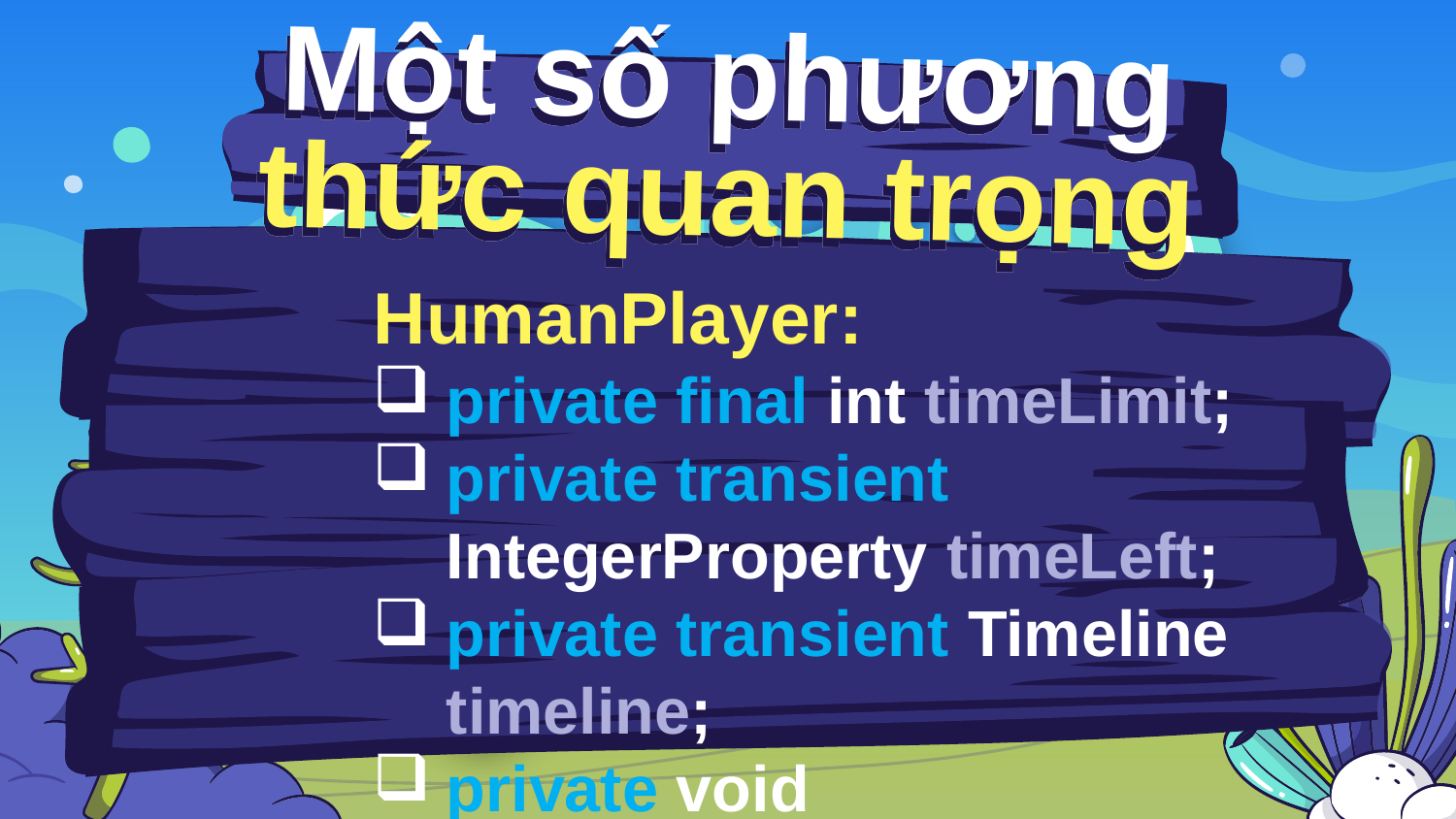

# Một số phương thức quan trọng

HumanPlayer:
private final int timeLimit;
private transient IntegerProperty timeLeft;
private transient Timeline timeline;
private void initTimeline():